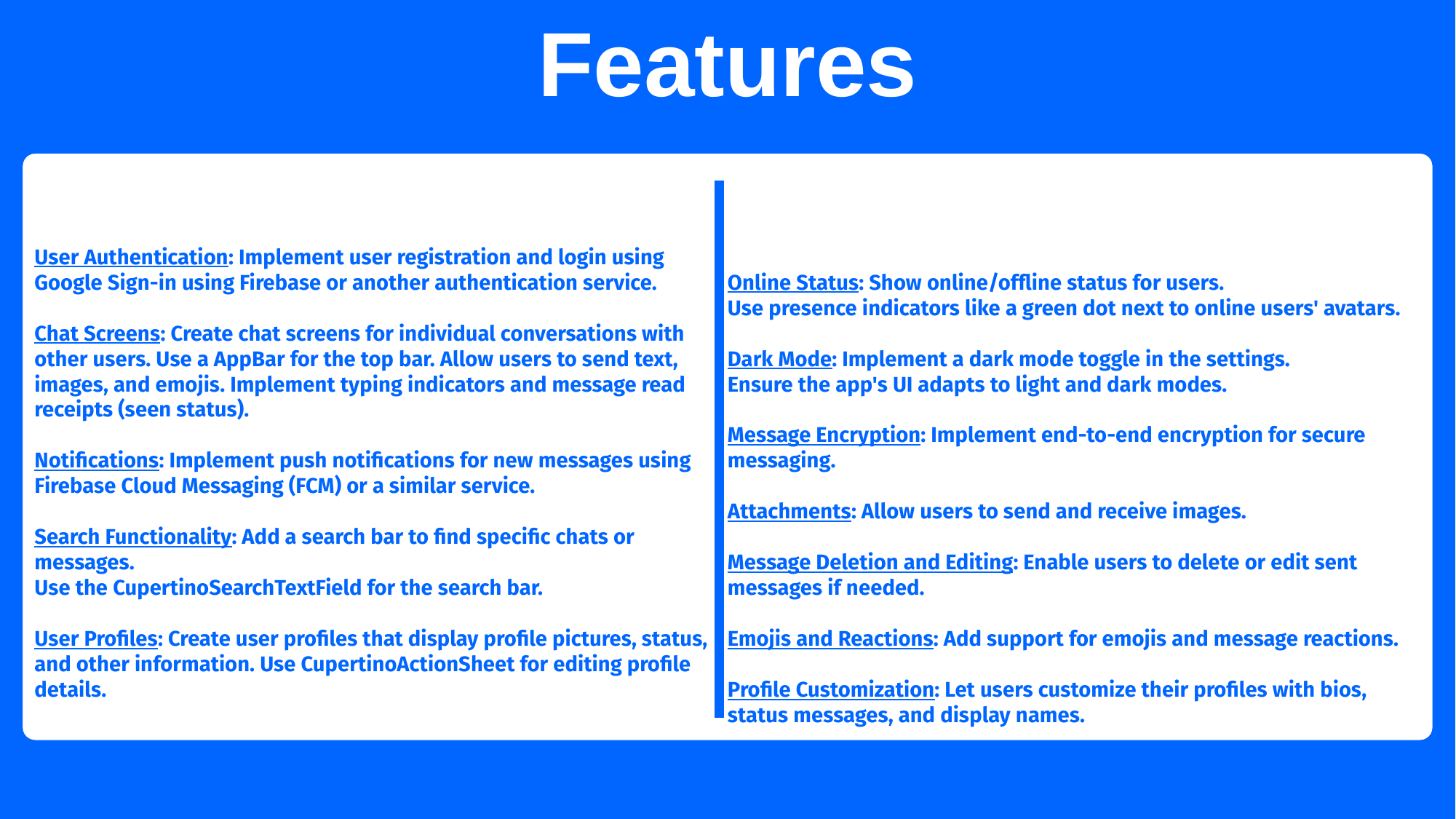

Features

User Authentication: Implement user registration and login using
Google Sign-in using Firebase or another authentication service.

Chat Screens: Create chat screens for individual conversations with
other users. Use a AppBar for the top bar. Allow users to send text, images, and emojis. Implement typing indicators and message read receipts (seen status).

Notifications: Implement push notifications for new messages using
Firebase Cloud Messaging (FCM) or a similar service.

Search Functionality: Add a search bar to find specific chats or messages.
Use the CupertinoSearchTextField for the search bar.

User Profiles: Create user profiles that display profile pictures, status, and other information. Use CupertinoActionSheet for editing profile details.

Online Status: Show online/offline status for users.
Use presence indicators like a green dot next to online users' avatars.

Dark Mode: Implement a dark mode toggle in the settings.
Ensure the app's UI adapts to light and dark modes.

Message Encryption: Implement end-to-end encryption for secure messaging.

Attachments: Allow users to send and receive images.

Message Deletion and Editing: Enable users to delete or edit sent messages if needed.

Emojis and Reactions: Add support for emojis and message reactions.

Profile Customization: Let users customize their profiles with bios, status messages, and display names.